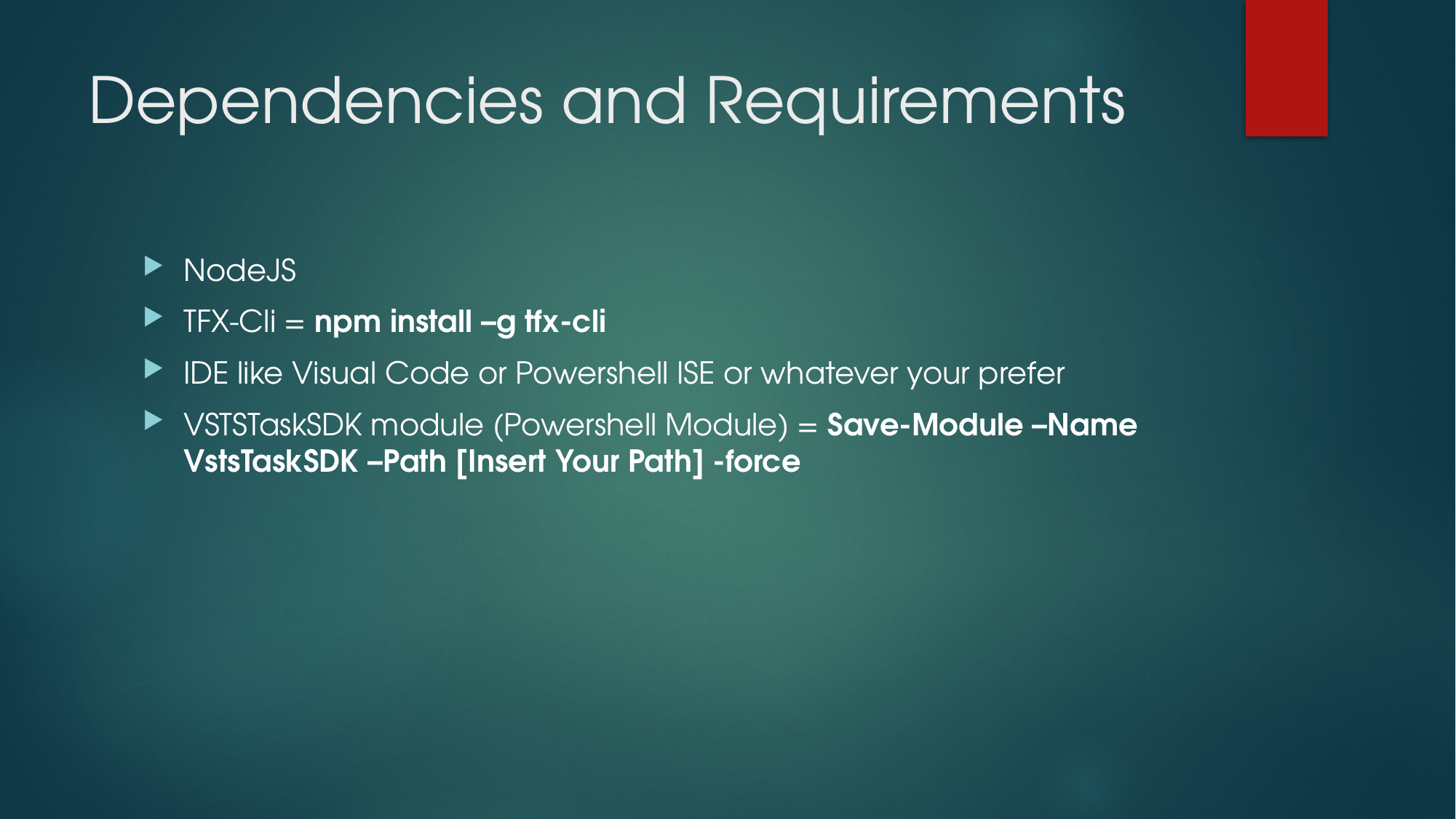

# Dependencies and Requirements
NodeJS
TFX-Cli = npm install –g tfx-cli
IDE like Visual Code or Powershell ISE or whatever your prefer
VSTSTaskSDK module (Powershell Module) = Save-Module –Name VstsTaskSDK –Path [Insert Your Path] -force